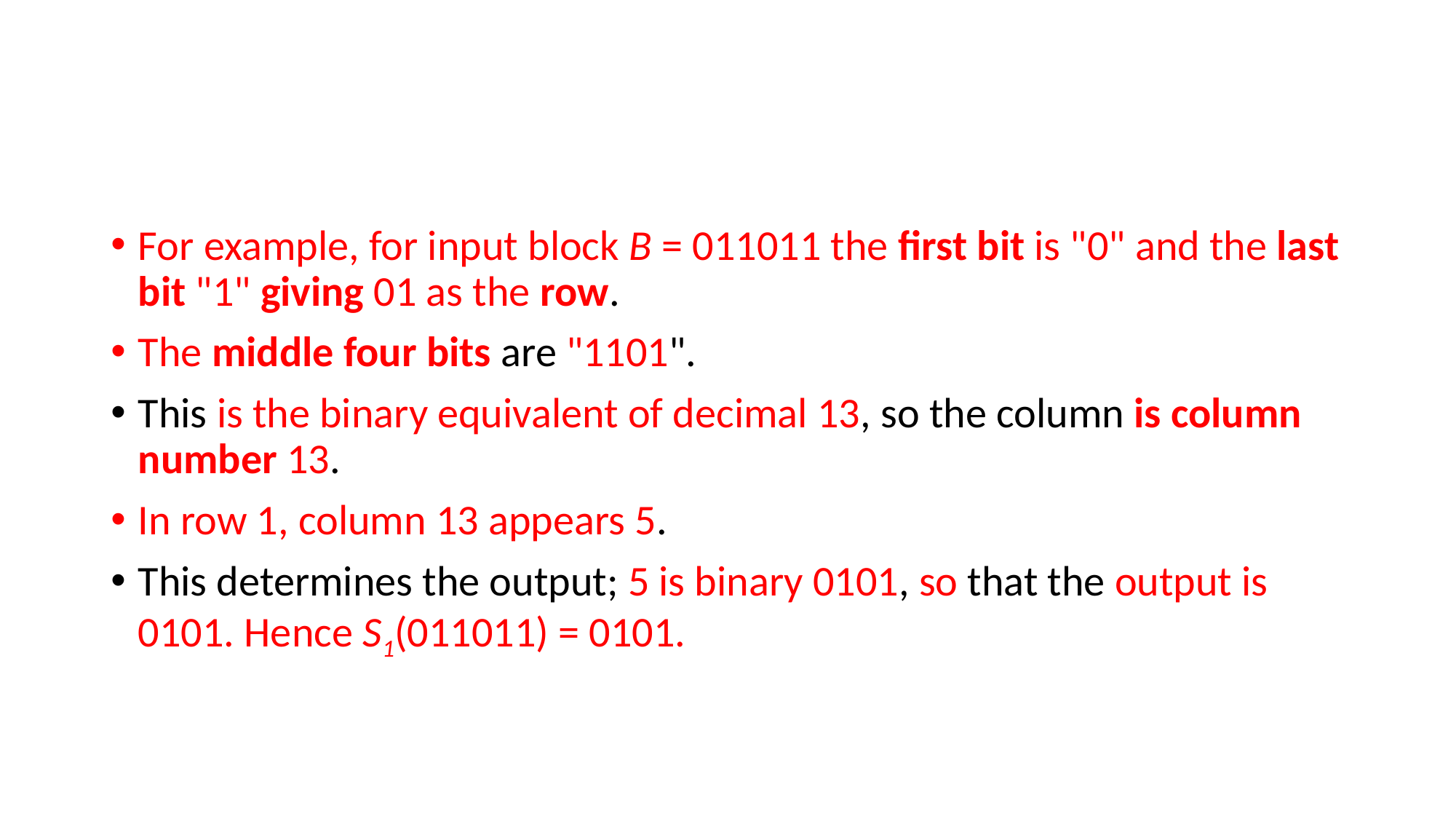

#
For example, for input block B = 011011 the first bit is "0" and the last bit "1" giving 01 as the row.
The middle four bits are "1101".
This is the binary equivalent of decimal 13, so the column is column number 13.
In row 1, column 13 appears 5.
This determines the output; 5 is binary 0101, so that the output is 0101. Hence S1(011011) = 0101.